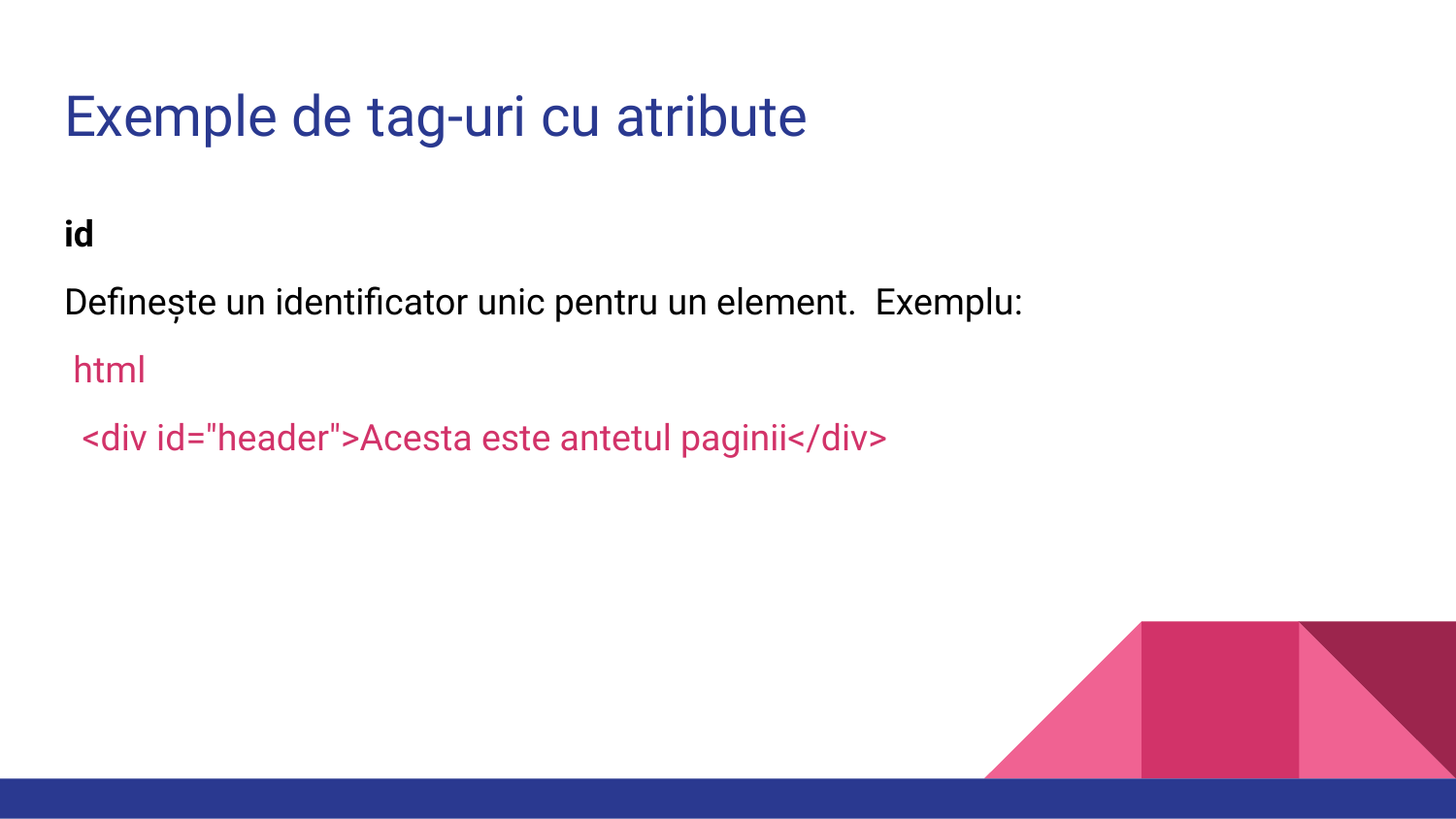

# Exemple de tag-uri cu atribute
id
Definește un identificator unic pentru un element.  Exemplu:
 html
  <div id="header">Acesta este antetul paginii</div>